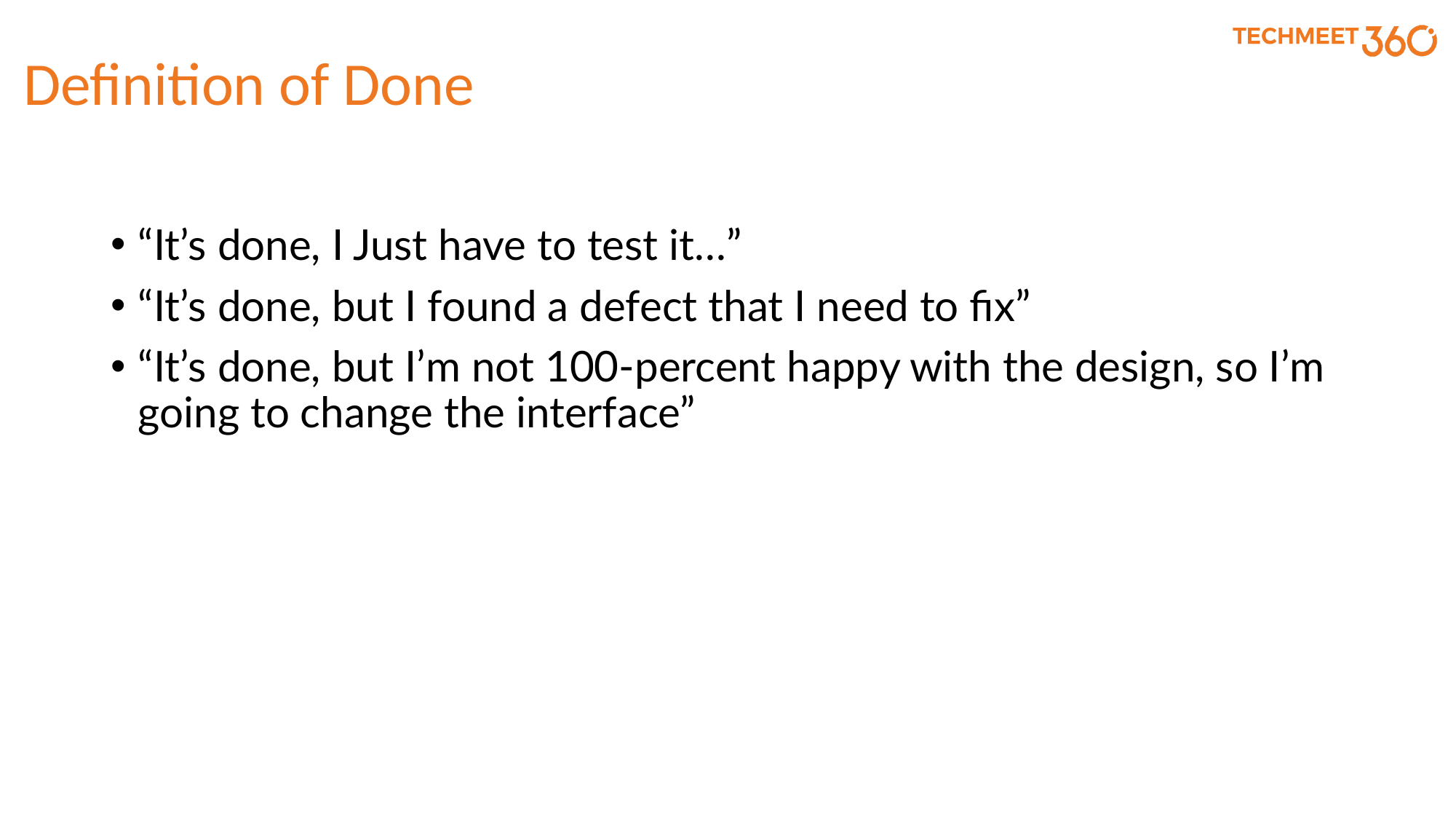

# Definition of Done
“It’s done, I Just have to test it…”
“It’s done, but I found a defect that I need to fix”
“It’s done, but I’m not 100-percent happy with the design, so I’m going to change the interface”